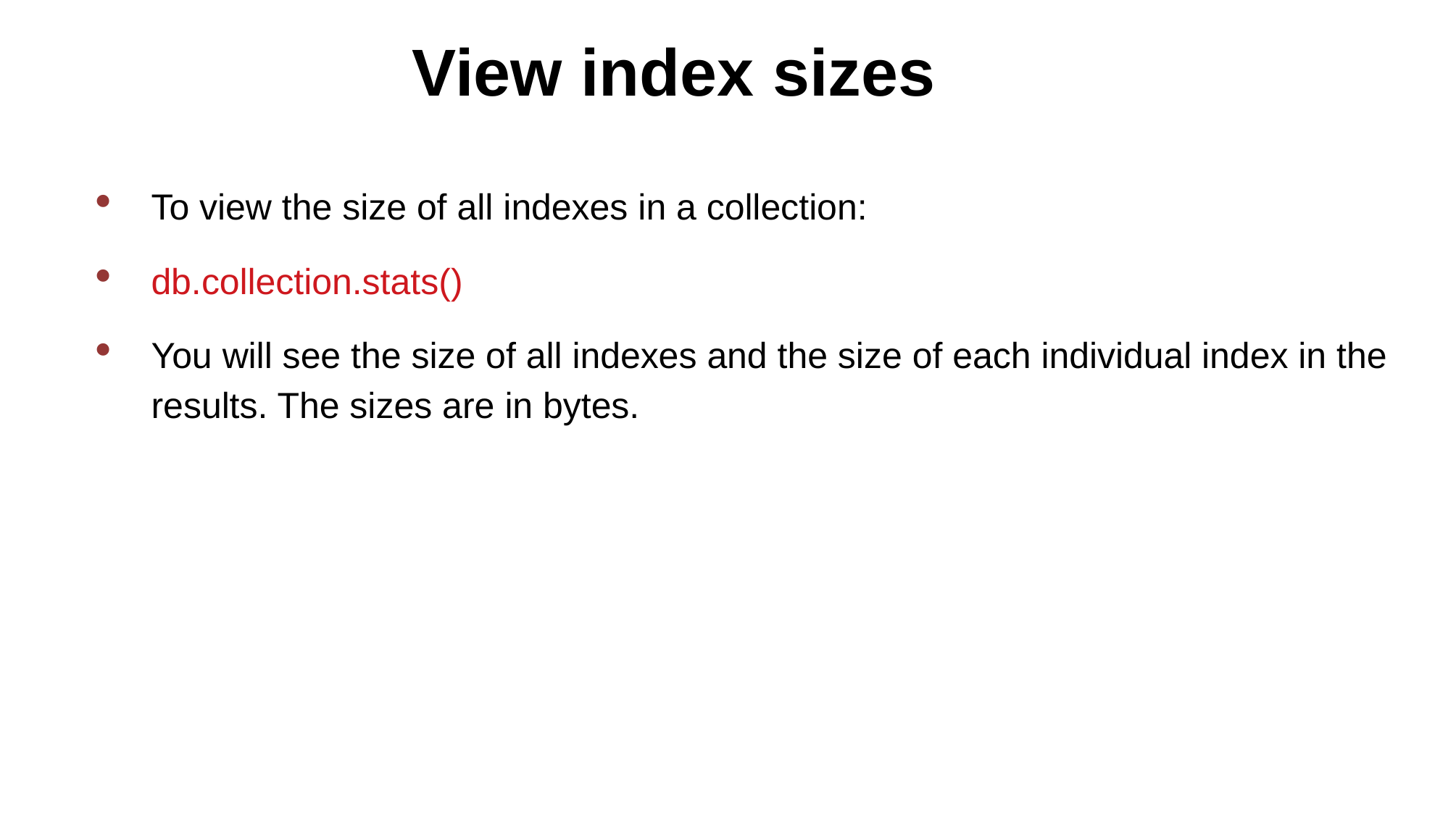

View index sizes
To view the size of all indexes in a collection:
db.collection.stats()
You will see the size of all indexes and the size of each individual index in the results. The sizes are in bytes.